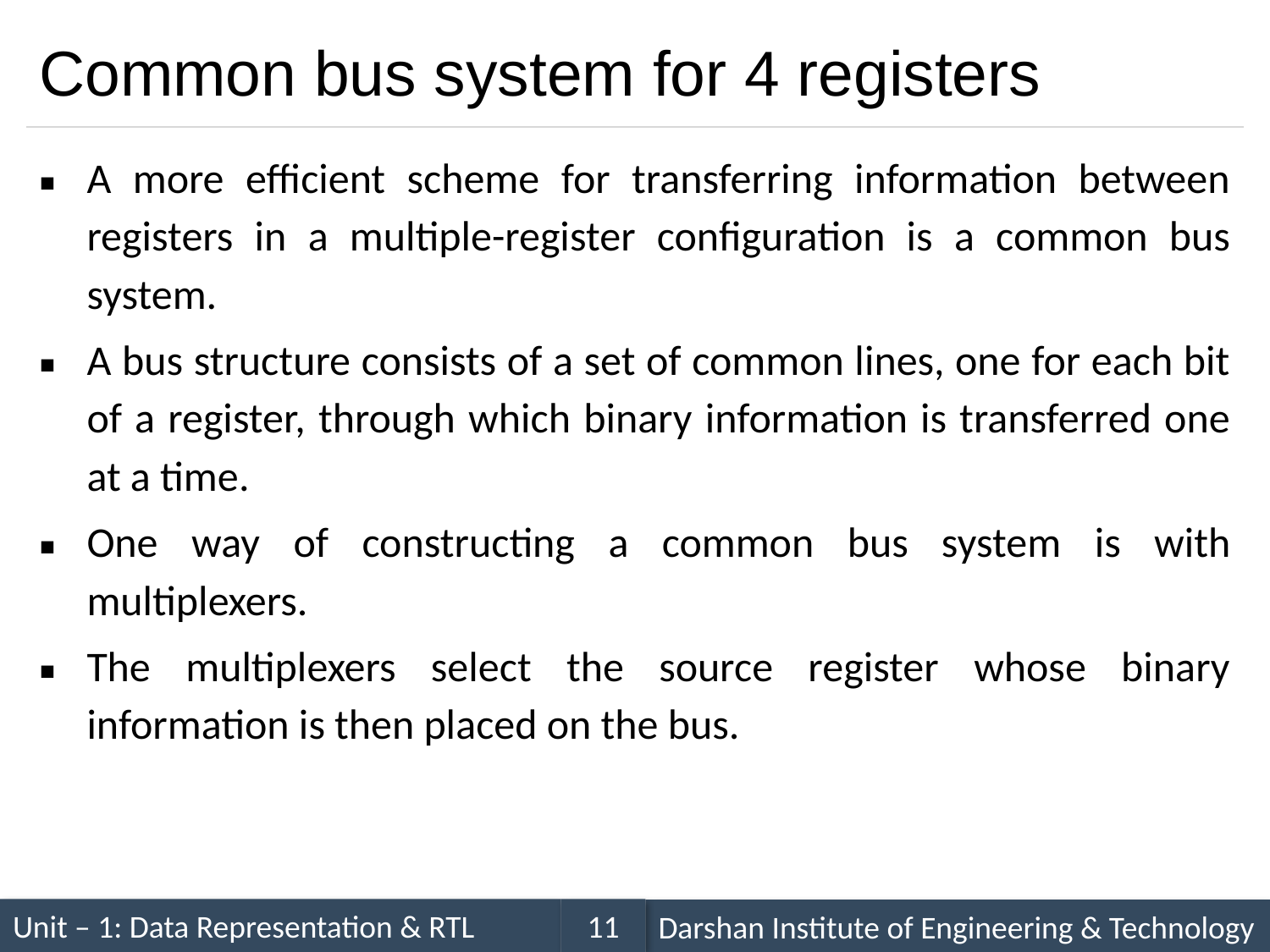

# Common bus system for 4 registers
A more efficient scheme for transferring information between registers in a multiple-register configuration is a common bus system.
A bus structure consists of a set of common lines, one for each bit of a register, through which binary information is transferred one at a time.
One way of constructing a common bus system is with multiplexers.
The multiplexers select the source register whose binary information is then placed on the bus.